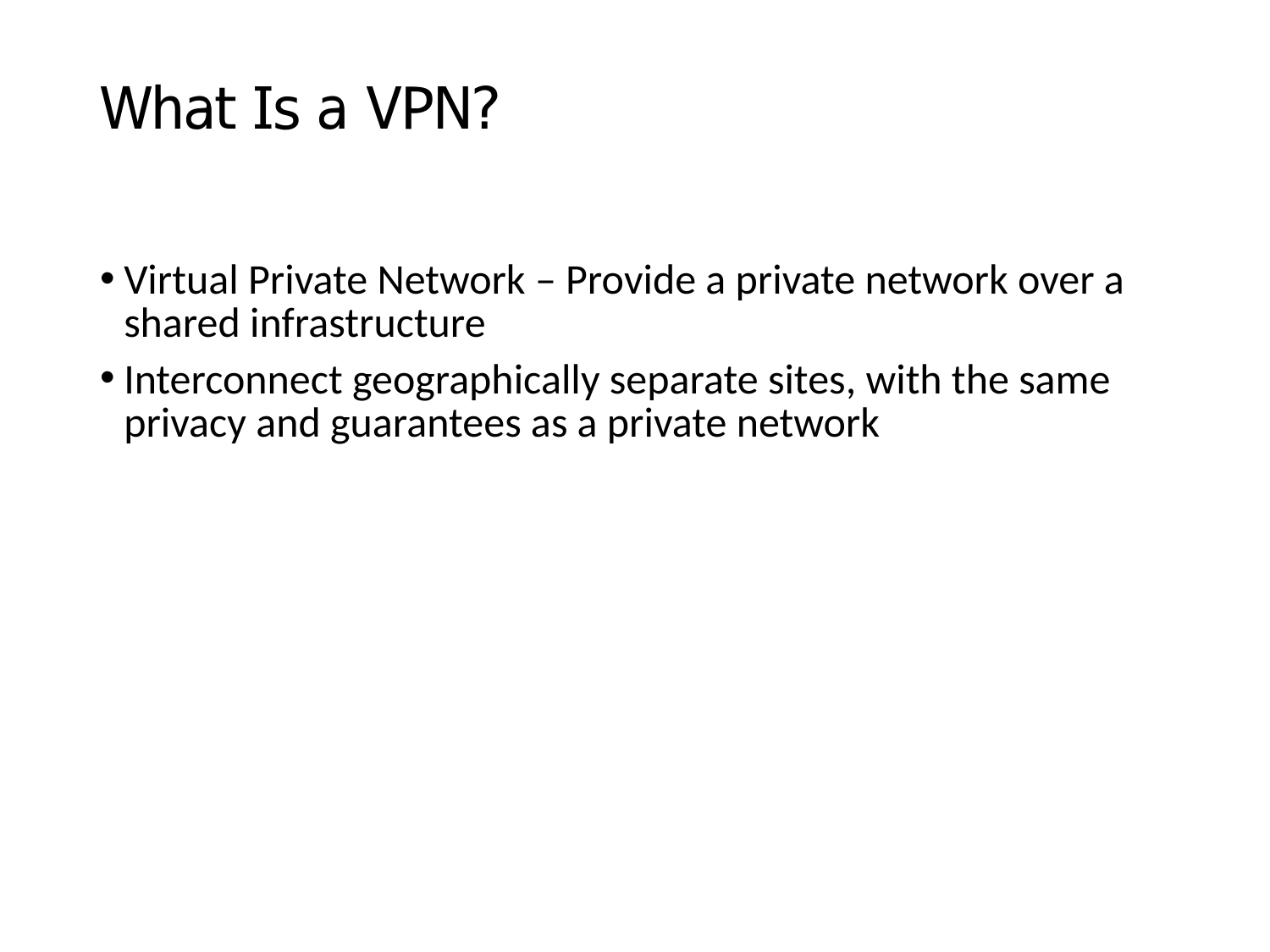

# What Is a VPN?
Virtual Private Network – Provide a private network over a shared infrastructure
Interconnect geographically separate sites, with the same privacy and guarantees as a private network